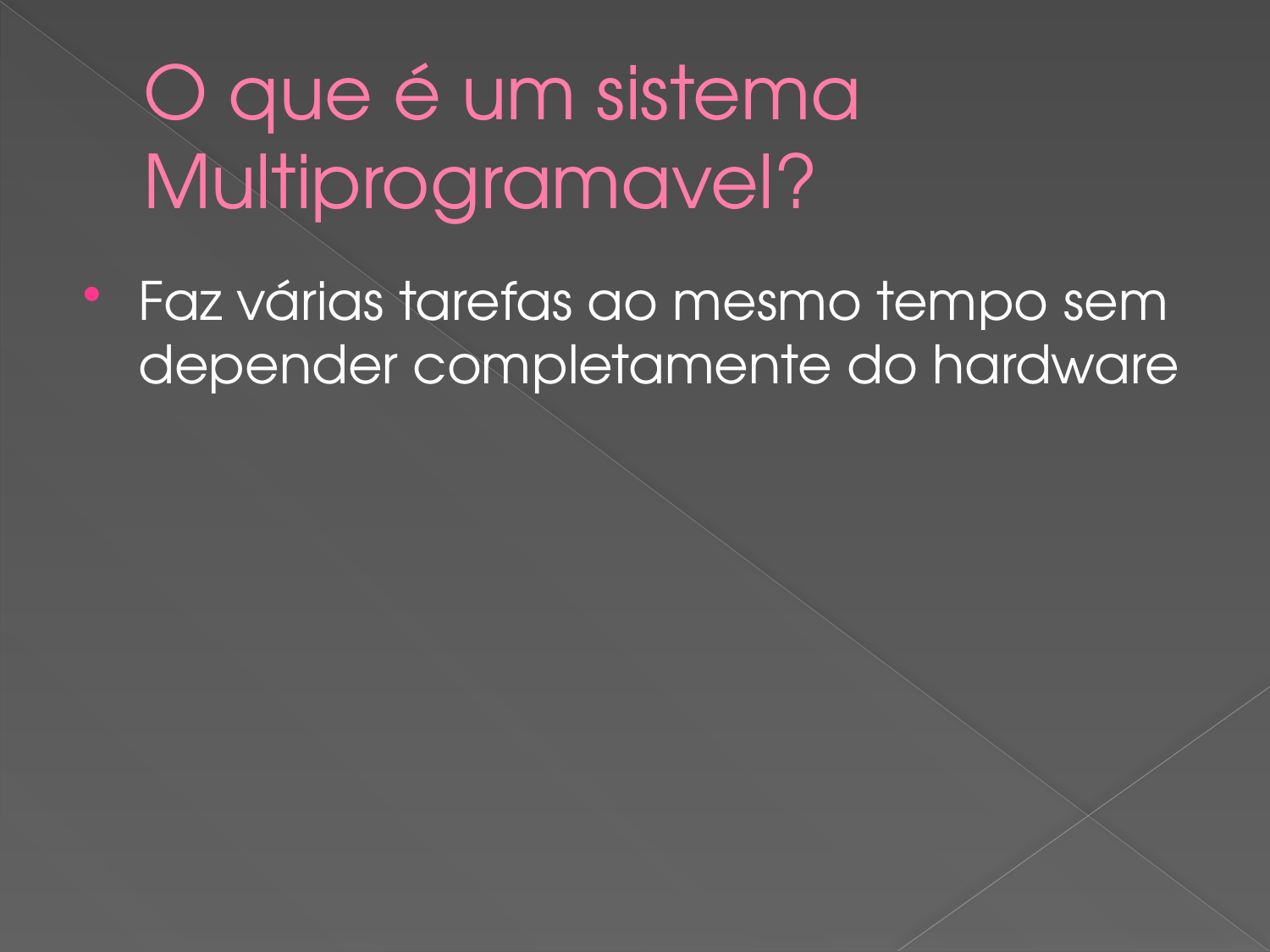

# O que é um sistema Multiprogramavel?
Faz várias tarefas ao mesmo tempo sem depender completamente do hardware